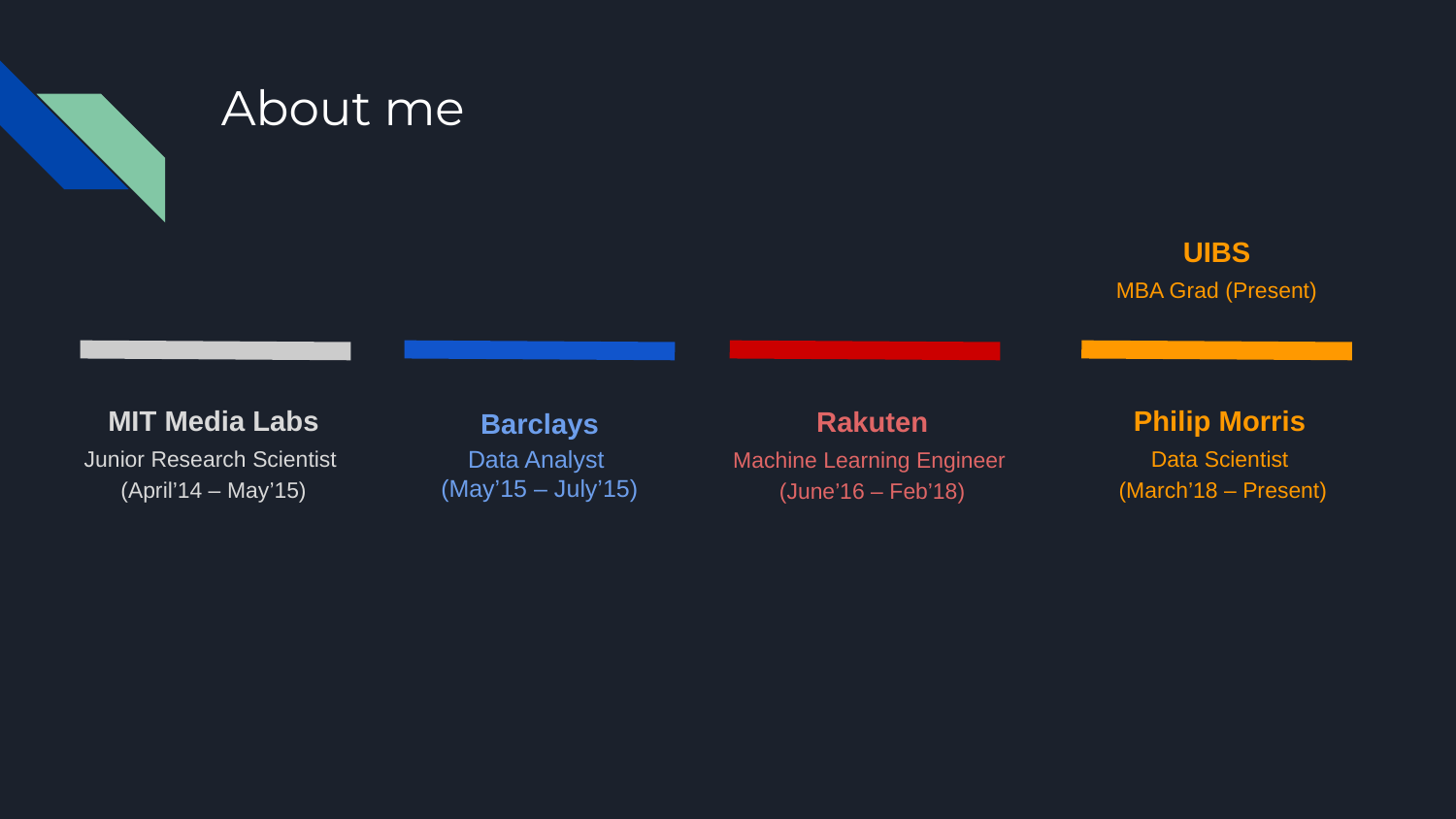

# About me
UIBS
MBA Grad (Present)
Philip Morris
Data Scientist
 (March’18 – Present)
Rakuten
Machine Learning Engineer
(June’16 – Feb’18)
MIT Media Labs
Junior Research Scientist
(April’14 – May’15)
Barclays
Data Analyst
(May’15 – July’15)